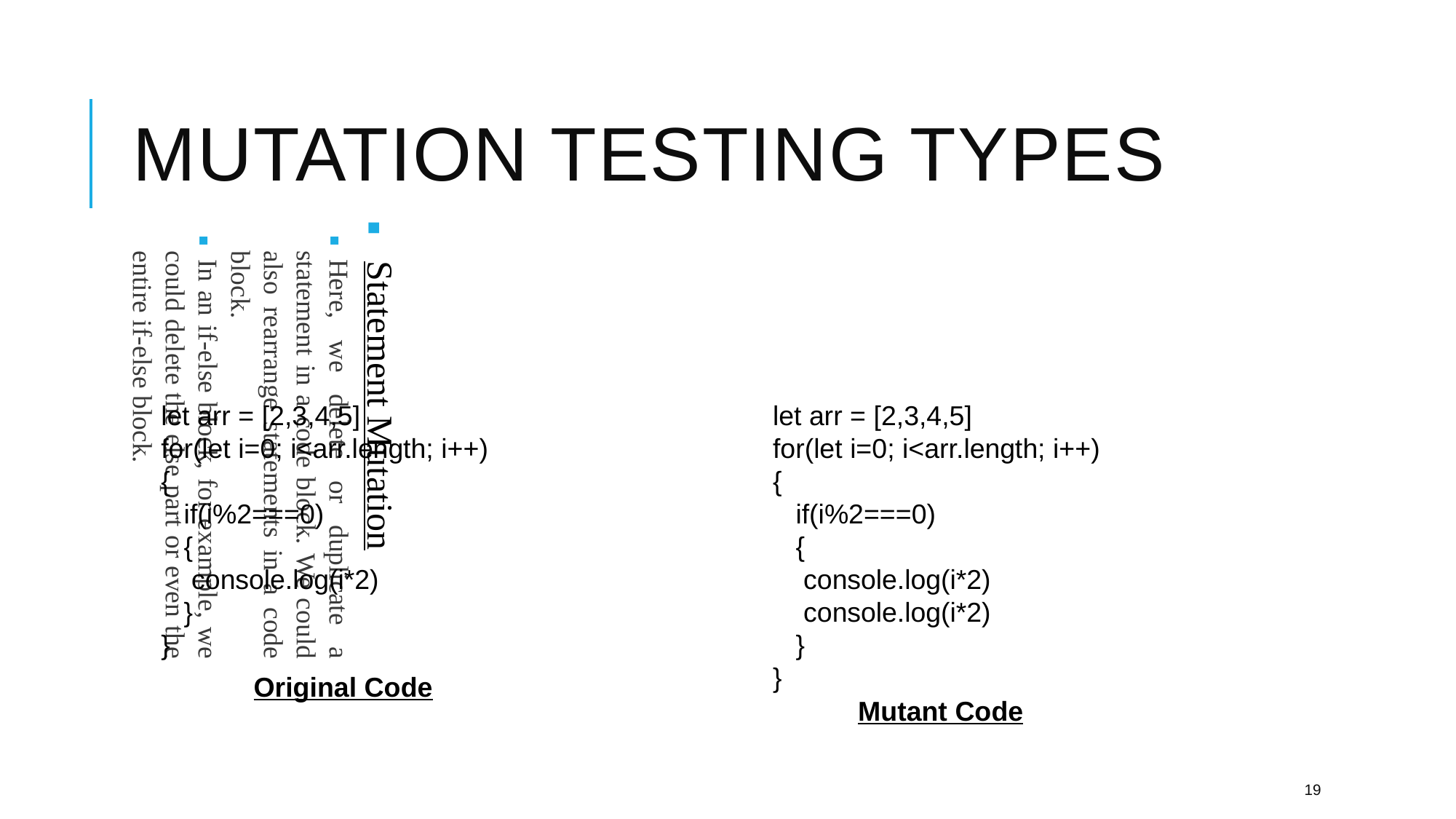

Mutation testing types
 Statement Mutation
Here, we delete or duplicate a statement in a code block. We could also rearrange statements in a code block.
In an if-else block, for example, we could delete the else part or even the entire if-else block.
let arr = [2,3,4,5]
for(let i=0; i<arr.length; i++)
{
   if(i%2===0)
   {
    console.log(i*2)
   }
}
let arr = [2,3,4,5]
for(let i=0; i<arr.length; i++)
{
   if(i%2===0)
   {
    console.log(i*2)
    console.log(i*2)
   }
}
Original Code
Mutant Code
19